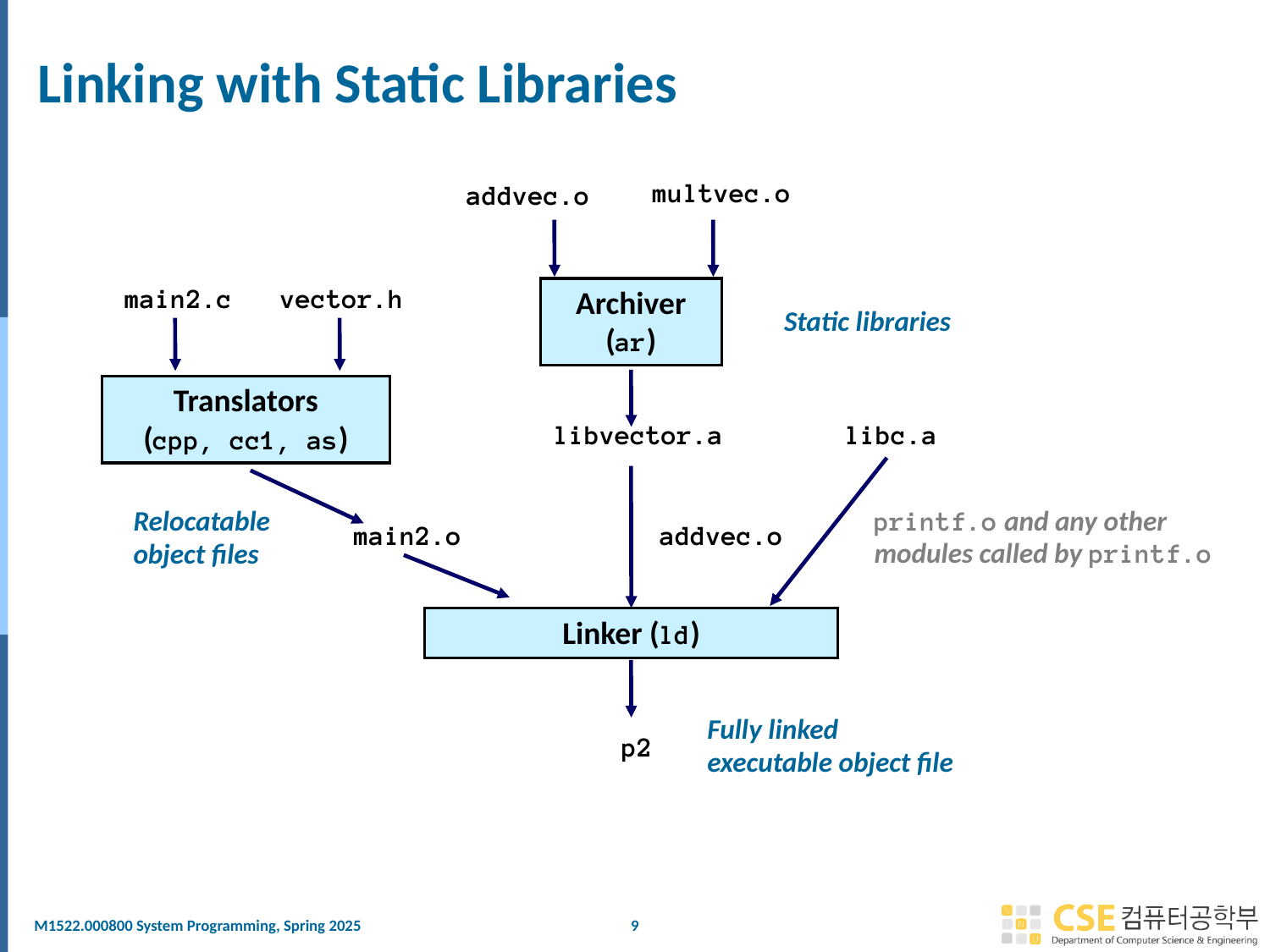

# Linking with Static Libraries
multvec.o
addvec.o

main2.c
vector.h
Archiver
(ar)
Static libraries

Translators
(cpp, cc1, as)
libvector.a
libc.a

Relocatable
object files
printf.o and any other
modules called by printf.o
main2.o
addvec.o

Linker (ld)

Fully linked
executable object file
p2